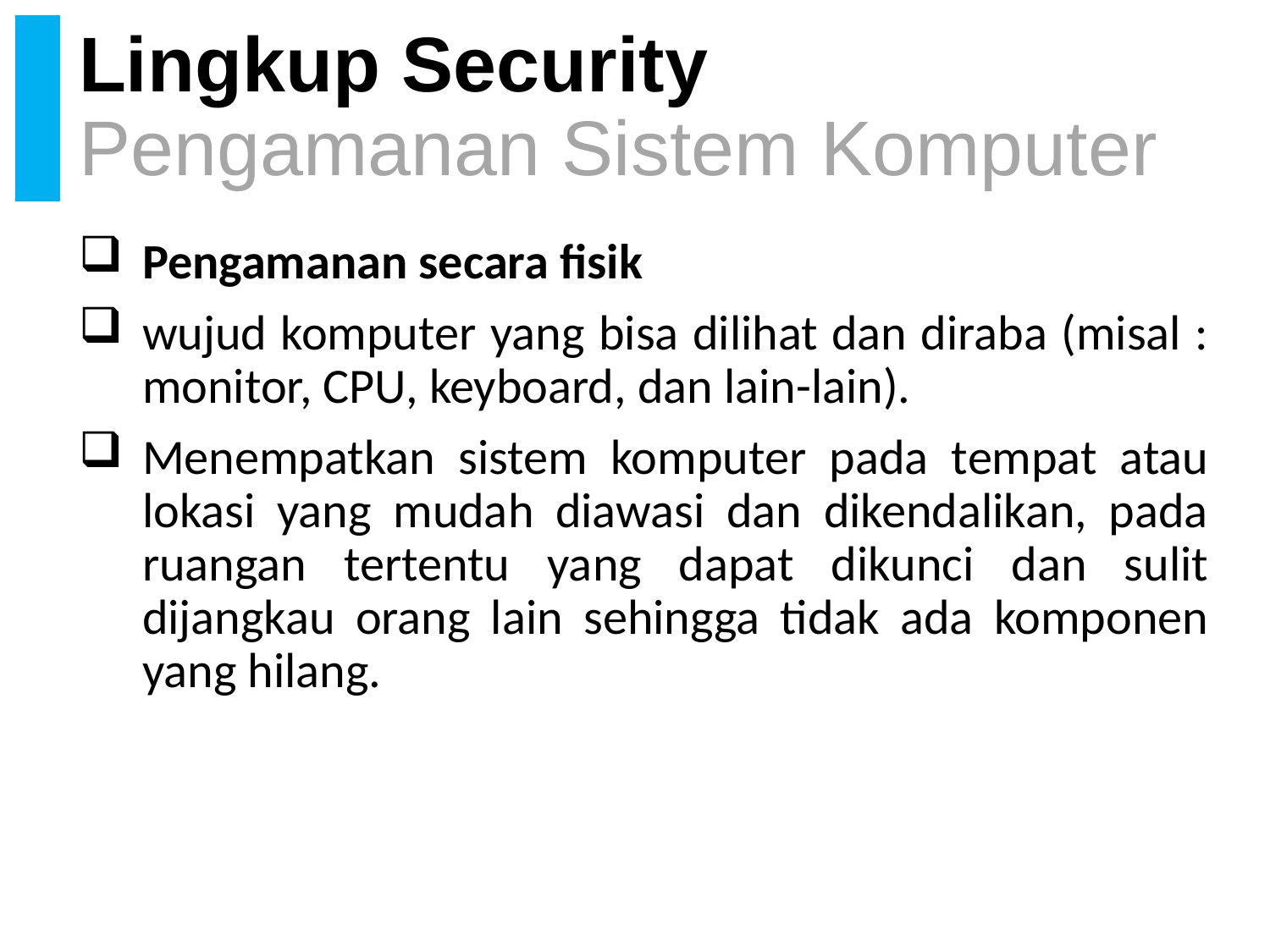

# Lingkup Security Pengamanan Sistem Komputer
Pengamanan secara fisik
wujud komputer yang bisa dilihat dan diraba (misal : monitor, CPU, keyboard, dan lain-lain).
Menempatkan sistem komputer pada tempat atau lokasi yang mudah diawasi dan dikendalikan, pada ruangan tertentu yang dapat dikunci dan sulit dijangkau orang lain sehingga tidak ada komponen yang hilang.